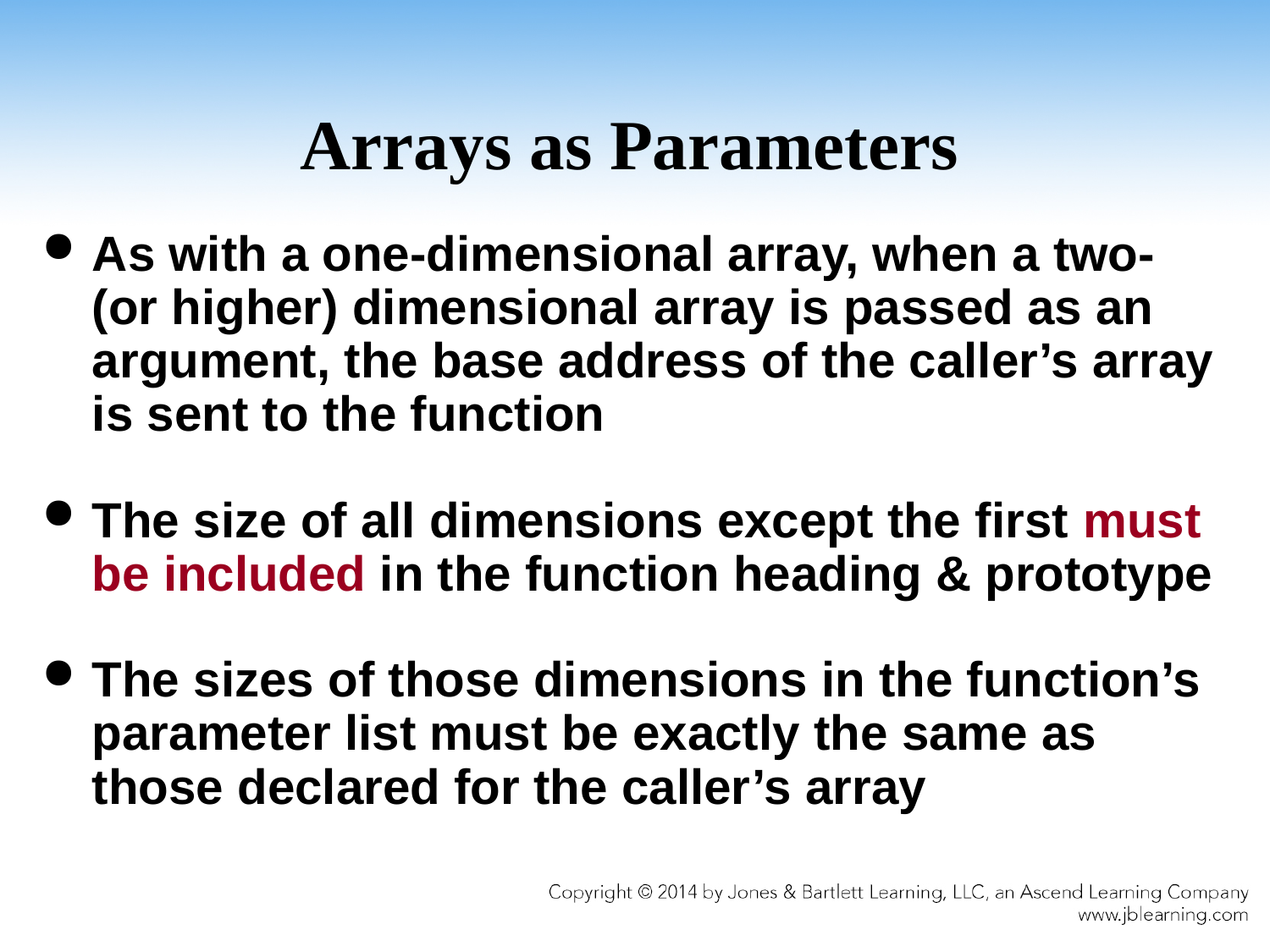

# Arrays as Parameters
As with a one-dimensional array, when a two- (or higher) dimensional array is passed as an argument, the base address of the caller’s array is sent to the function

The size of all dimensions except the first must be included in the function heading & prototype

The sizes of those dimensions in the function’s parameter list must be exactly the same as those declared for the caller’s array